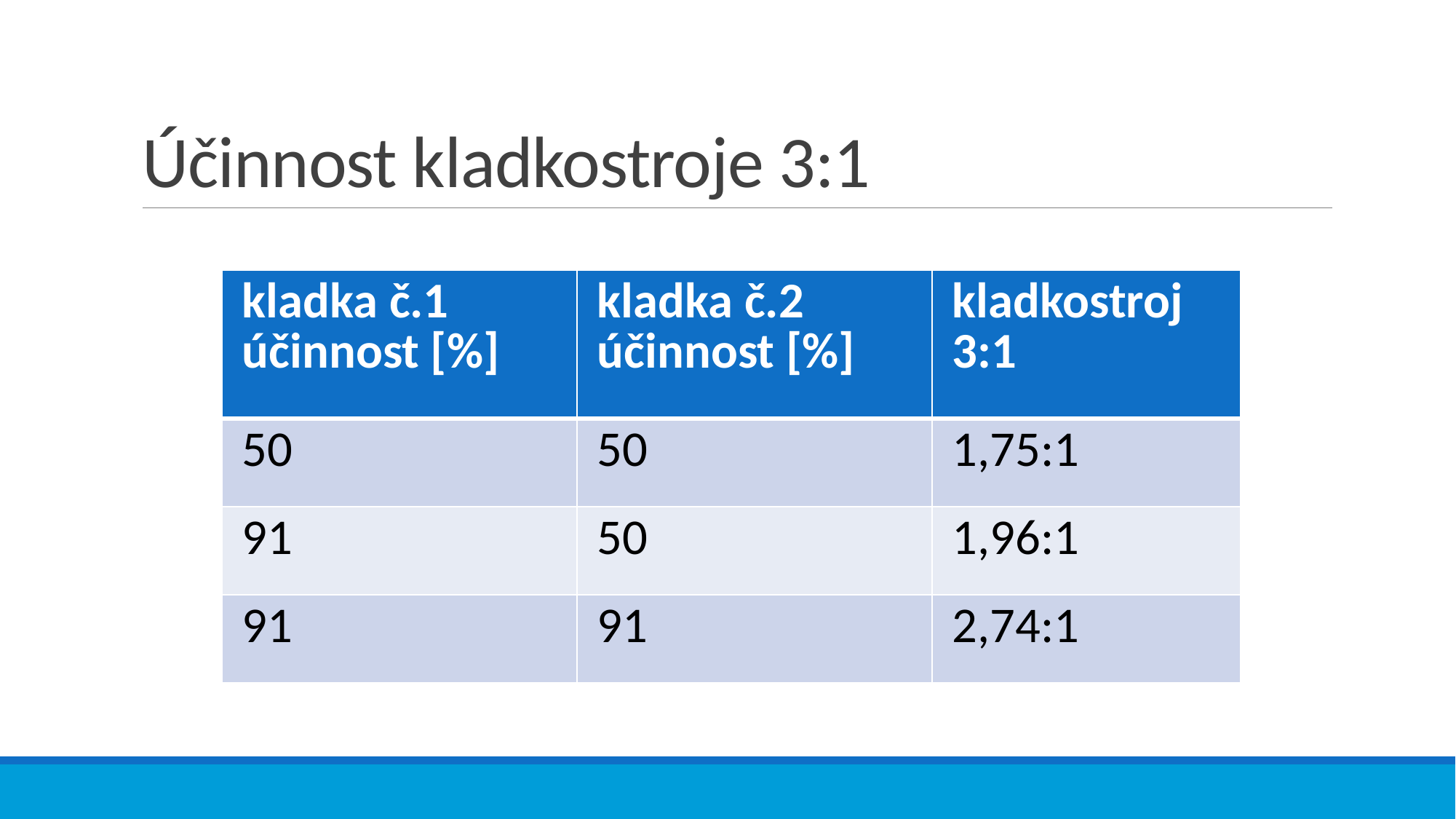

# Účinnost kladkostroje 3:1
| kladka č.1 účinnost [%] | kladka č.2 účinnost [%] | kladkostroj 3:1 |
| --- | --- | --- |
| 50 | 50 | 1,75:1 |
| 91 | 50 | 1,96:1 |
| 91 | 91 | 2,74:1 |